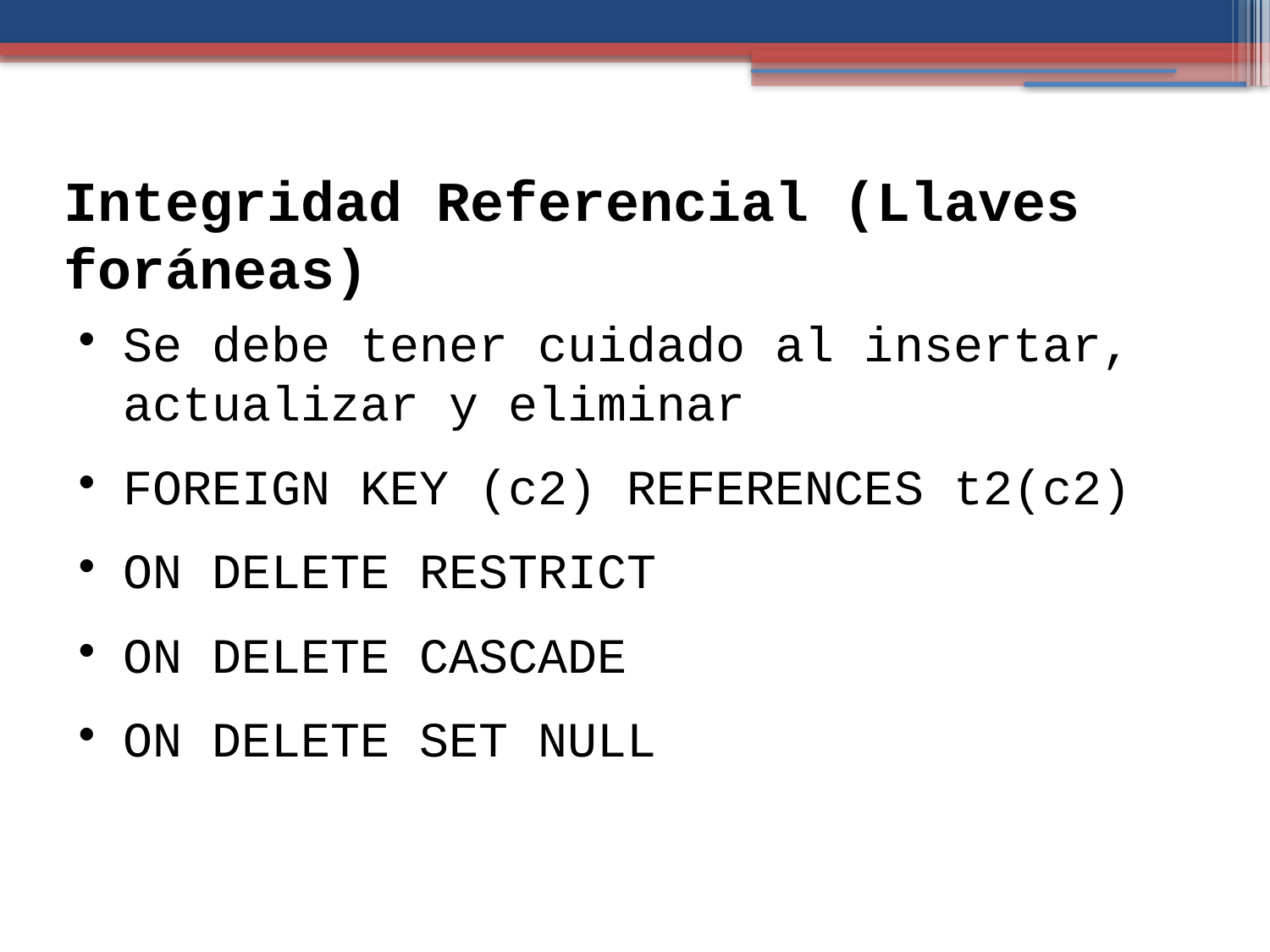

Integridad Referencial (Llaves foráneas)
Se debe tener cuidado al insertar, actualizar y eliminar
FOREIGN KEY (c2) REFERENCES t2(c2)
ON DELETE RESTRICT
ON DELETE CASCADE
ON DELETE SET NULL